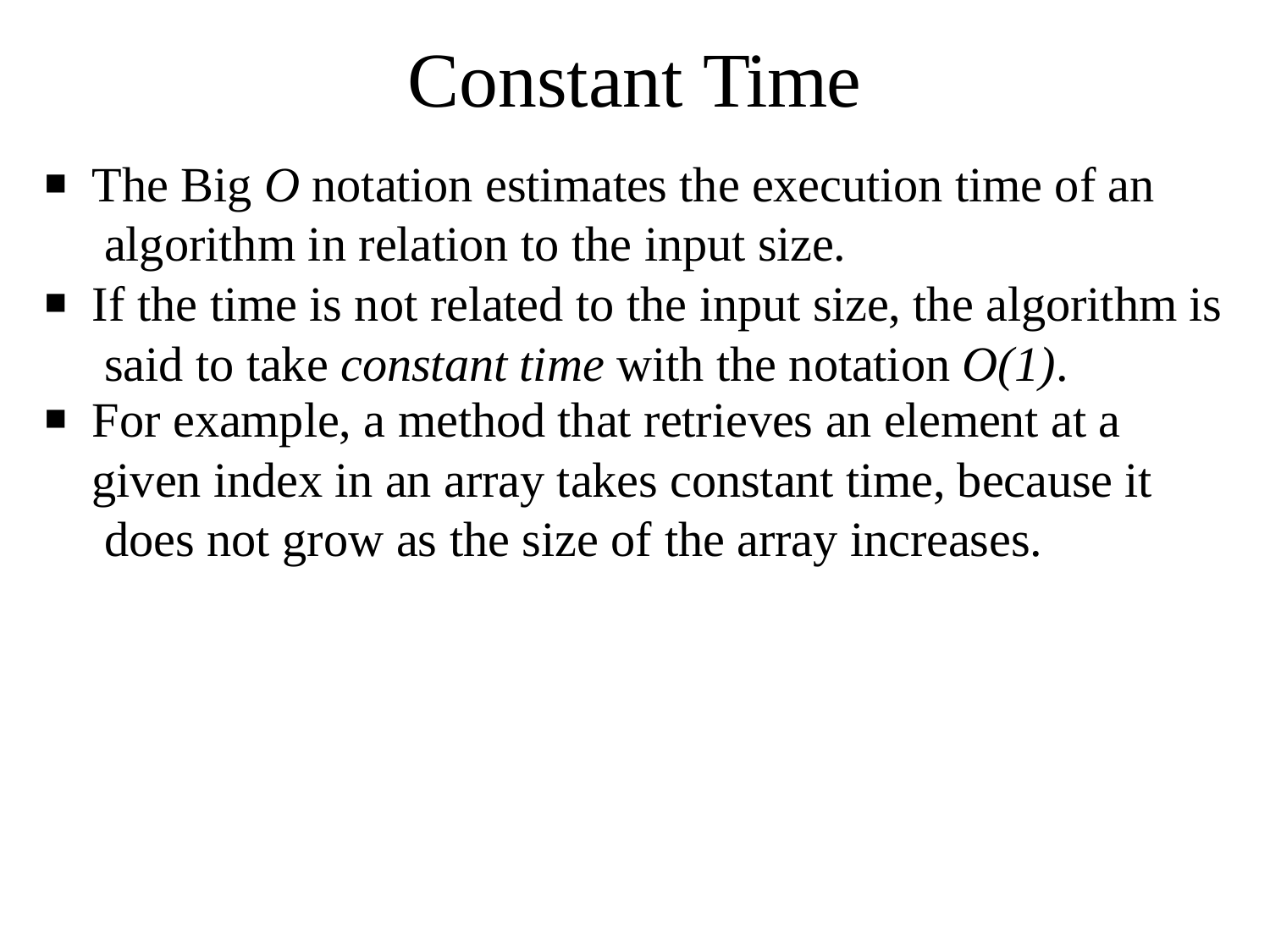

# Constant Time
The Big O notation estimates the execution time of an  algorithm in relation to the input size.
If the time is not related to the input size, the algorithm is  said to take constant time with the notation O(1).
For example, a method that retrieves an element at a
given index in an array takes constant time, because it  does not grow as the size of the array increases.